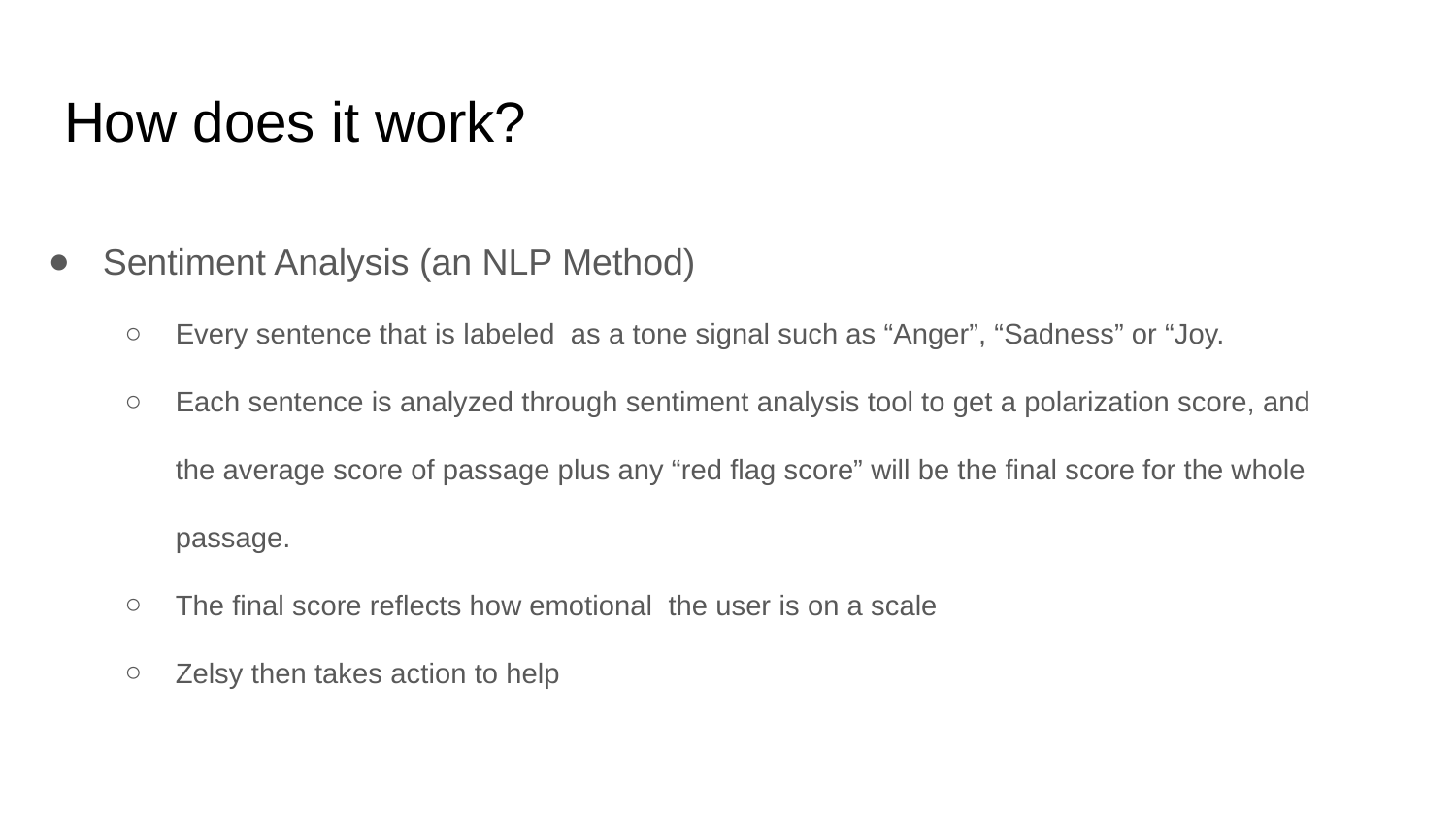

# How does it work?
Sentiment Analysis (an NLP Method)
Every sentence that is labeled  as a tone signal such as “Anger”, “Sadness” or “Joy.
Each sentence is analyzed through sentiment analysis tool to get a polarization score, and the average score of passage plus any “red flag score” will be the final score for the whole passage.
The final score reflects how emotional  the user is on a scale
Zelsy then takes action to help